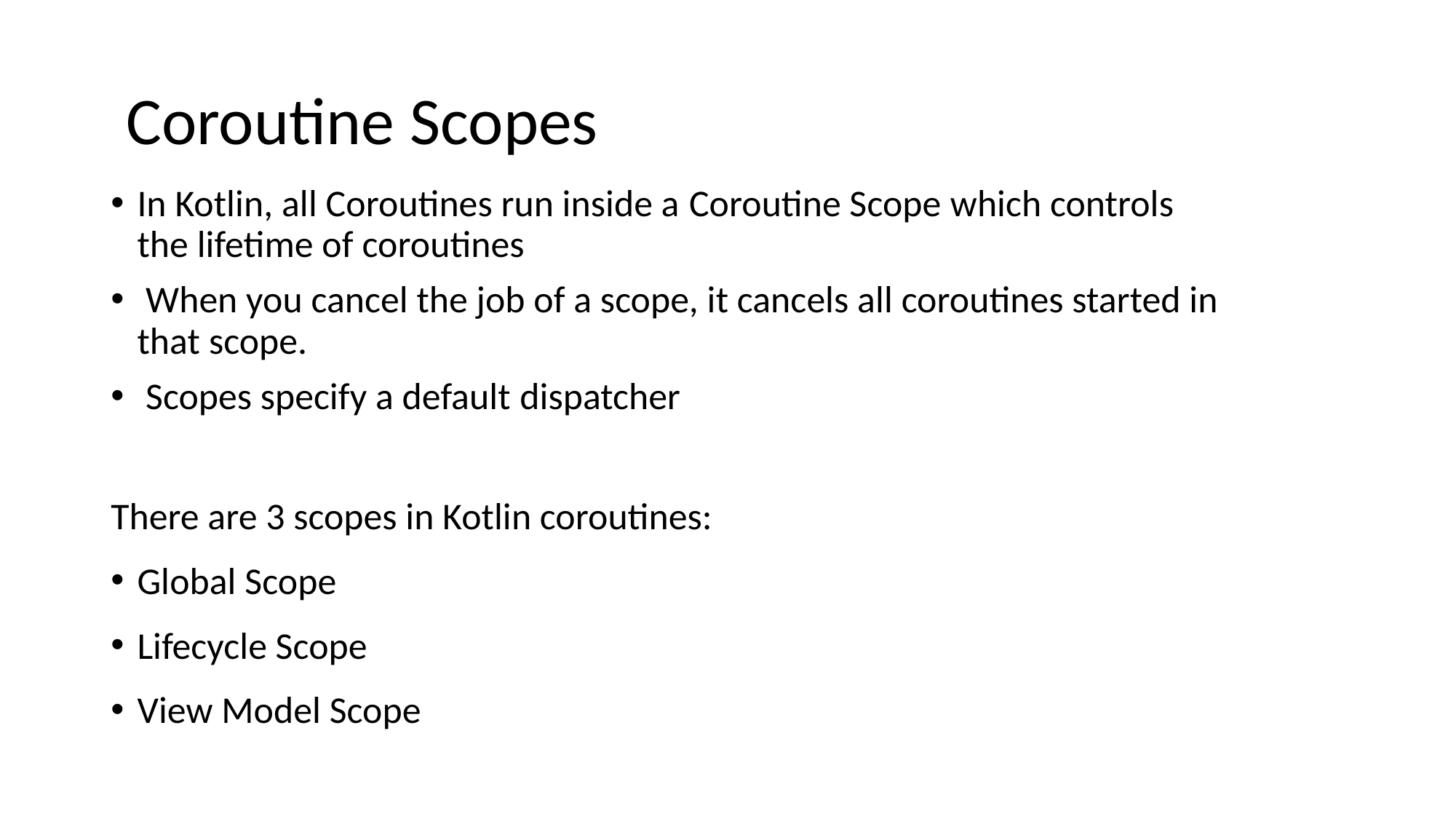

# Coroutine Scopes
In Kotlin, all Coroutines run inside a Coroutine Scope which controls the lifetime of coroutines
 When you cancel the job of a scope, it cancels all coroutines started in that scope.
 Scopes specify a default dispatcher

There are 3 scopes in Kotlin coroutines:
Global Scope
Lifecycle Scope
View Model Scope